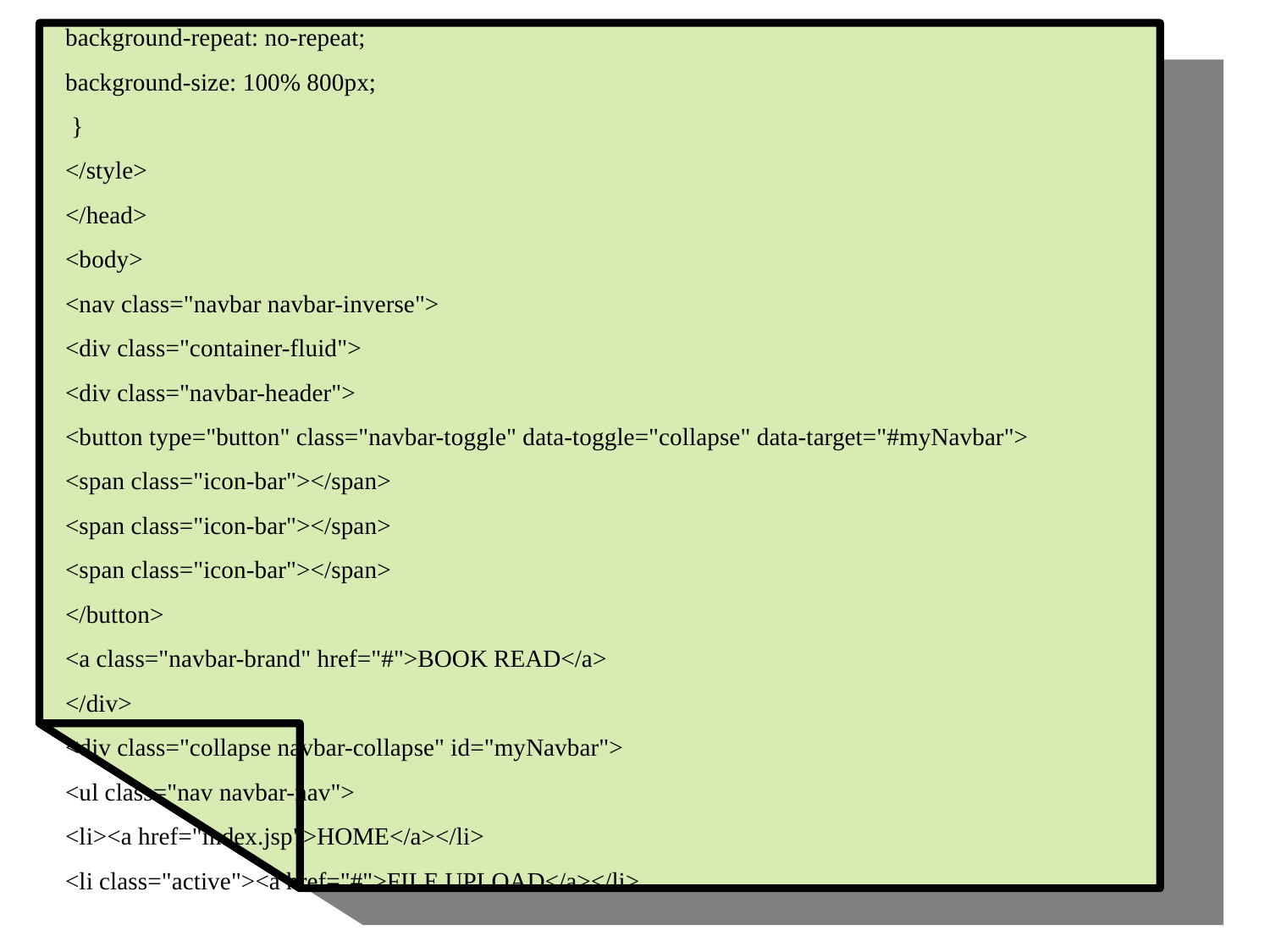

background-repeat: no-repeat;
background-size: 100% 800px;
 }
</style>
</head>
<body>
<nav class="navbar navbar-inverse">
<div class="container-fluid">
<div class="navbar-header">
<button type="button" class="navbar-toggle" data-toggle="collapse" data-target="#myNavbar">
<span class="icon-bar"></span>
<span class="icon-bar"></span>
<span class="icon-bar"></span>
</button>
<a class="navbar-brand" href="#">BOOK READ</a>
</div>
<div class="collapse navbar-collapse" id="myNavbar">
<ul class="nav navbar-nav">
<li><a href="index.jsp">HOME</a></li>
<li class="active"><a href="#">FILE UPLOAD</a></li>